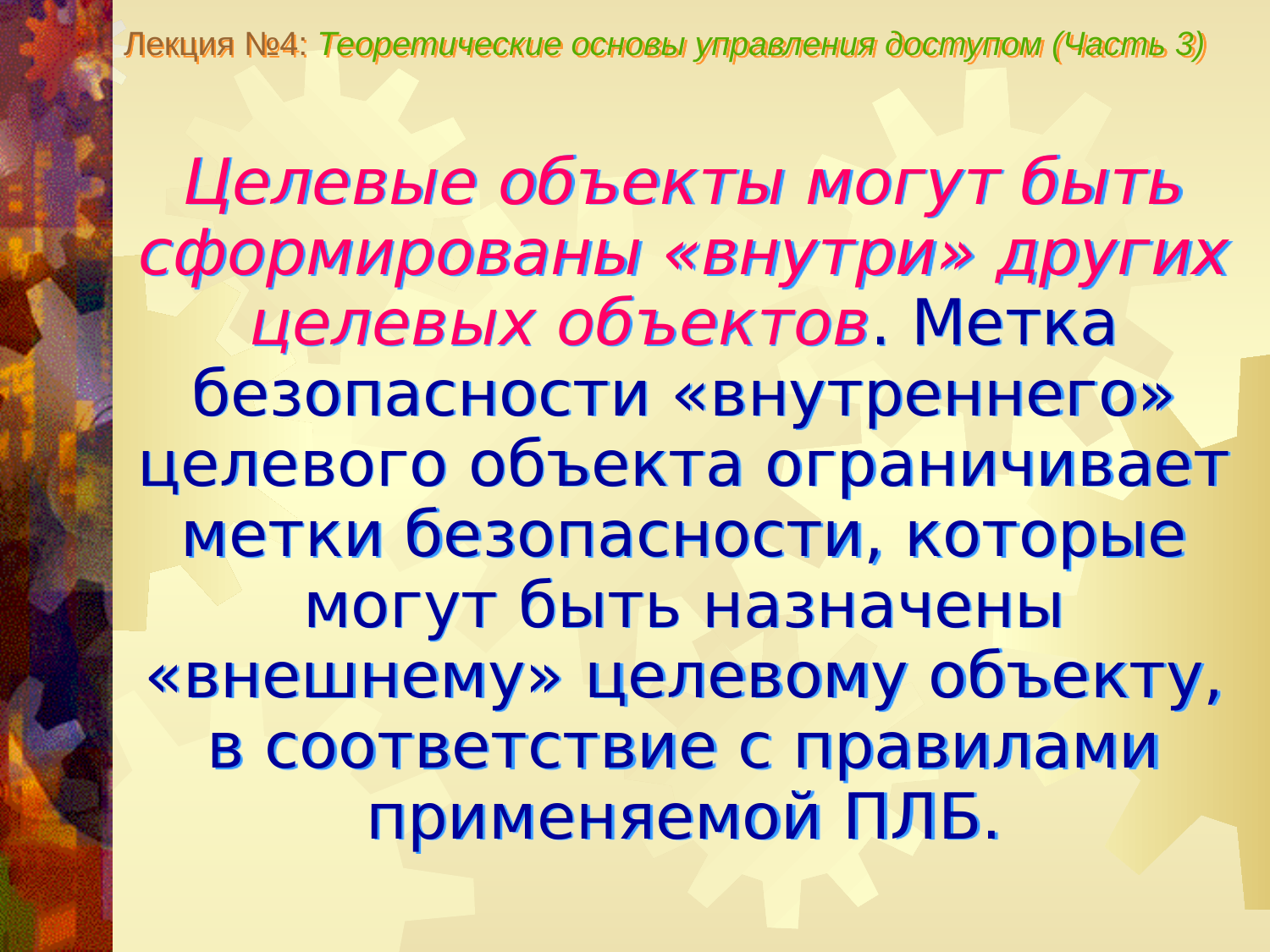

Лекция №4: Теоретические основы управления доступом (Часть 3)
Целевые объекты могут быть сформированы «внутри» других целевых объектов. Метка безопасности «внутреннего» целевого объекта ограничивает метки безопасности, которые могут быть назначены «внешнему» целевому объекту, в соответствие с правилами применяемой ПЛБ.